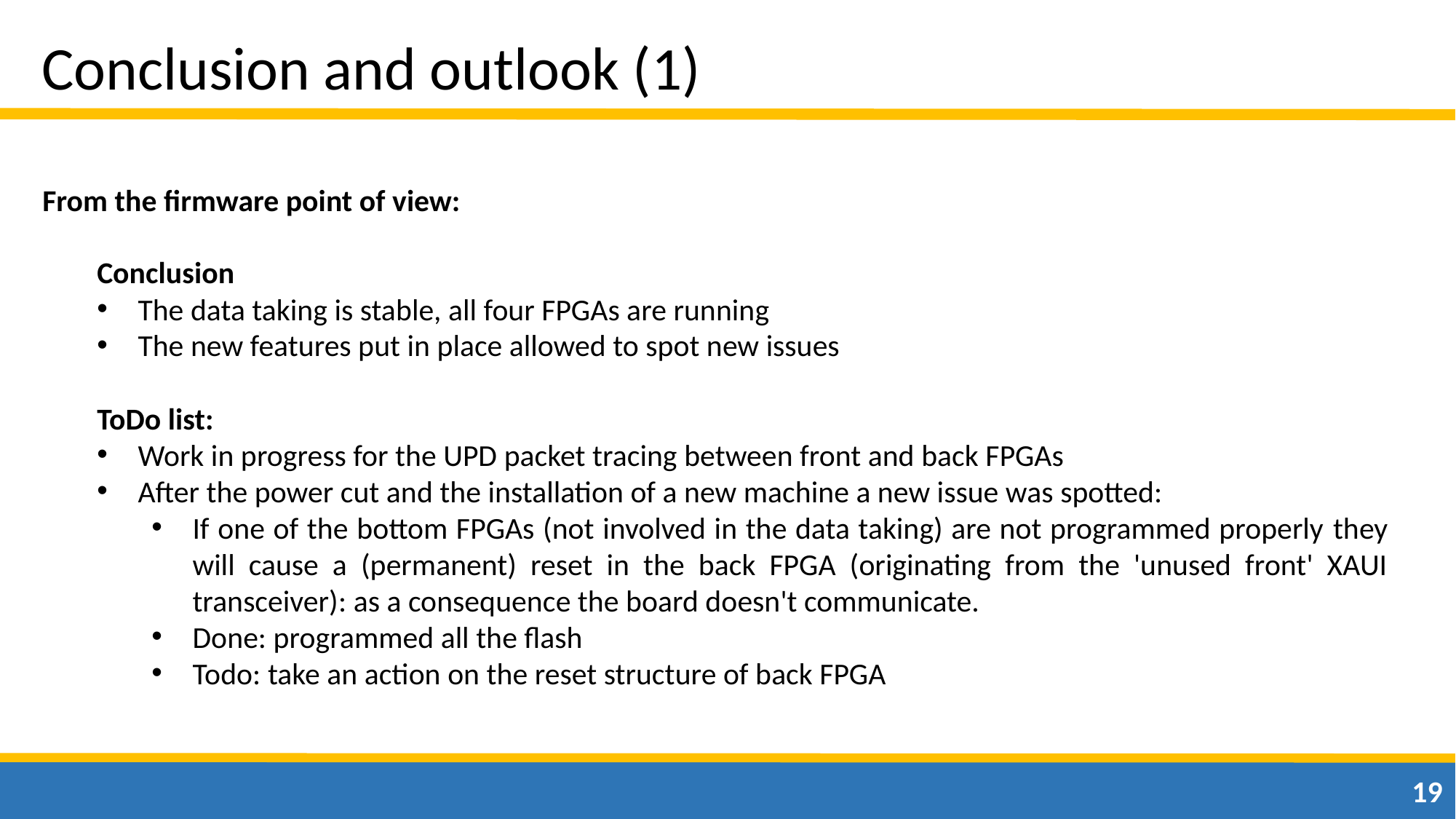

Conclusion and outlook (1)
From the firmware point of view:

Conclusion
The data taking is stable, all four FPGAs are running
The new features put in place allowed to spot new issues

ToDo list:
Work in progress for the UPD packet tracing between front and back FPGAs
After the power cut and the installation of a new machine a new issue was spotted:
If one of the bottom FPGAs (not involved in the data taking) are not programmed properly they will cause a (permanent) reset in the back FPGA (originating from the 'unused front' XAUI transceiver): as a consequence the board doesn't communicate.
Done: programmed all the flash
Todo: take an action on the reset structure of back FPGA

19